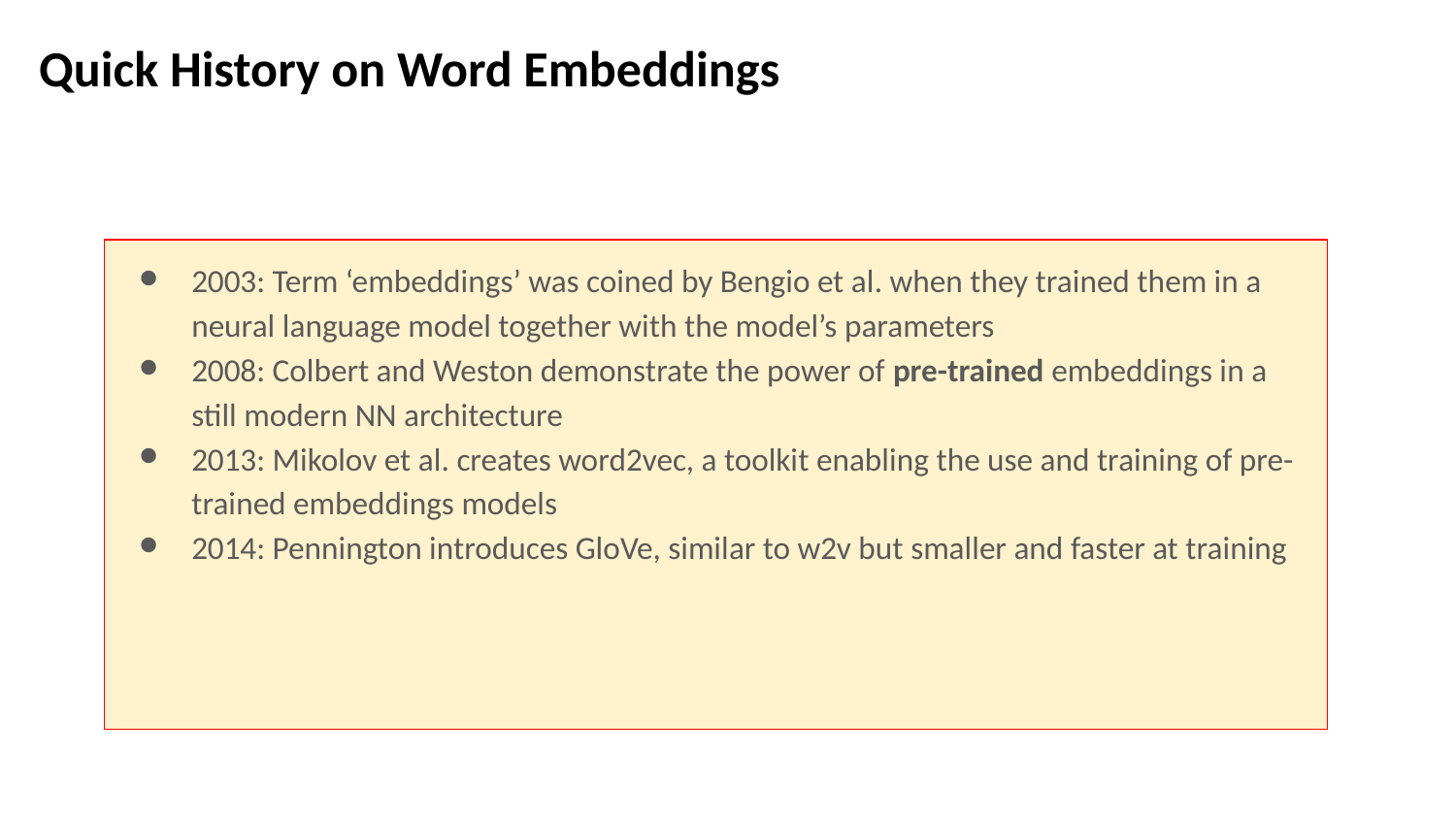

# Quick History on Word Embeddings
2003: Term ‘embeddings’ was coined by Bengio et al. when they trained them in a neural language model together with the model’s parameters
2008: Colbert and Weston demonstrate the power of pre-trained embeddings in a still modern NN architecture
2013: Mikolov et al. creates word2vec, a toolkit enabling the use and training of pre-trained embeddings models
2014: Pennington introduces GloVe, similar to w2v but smaller and faster at training